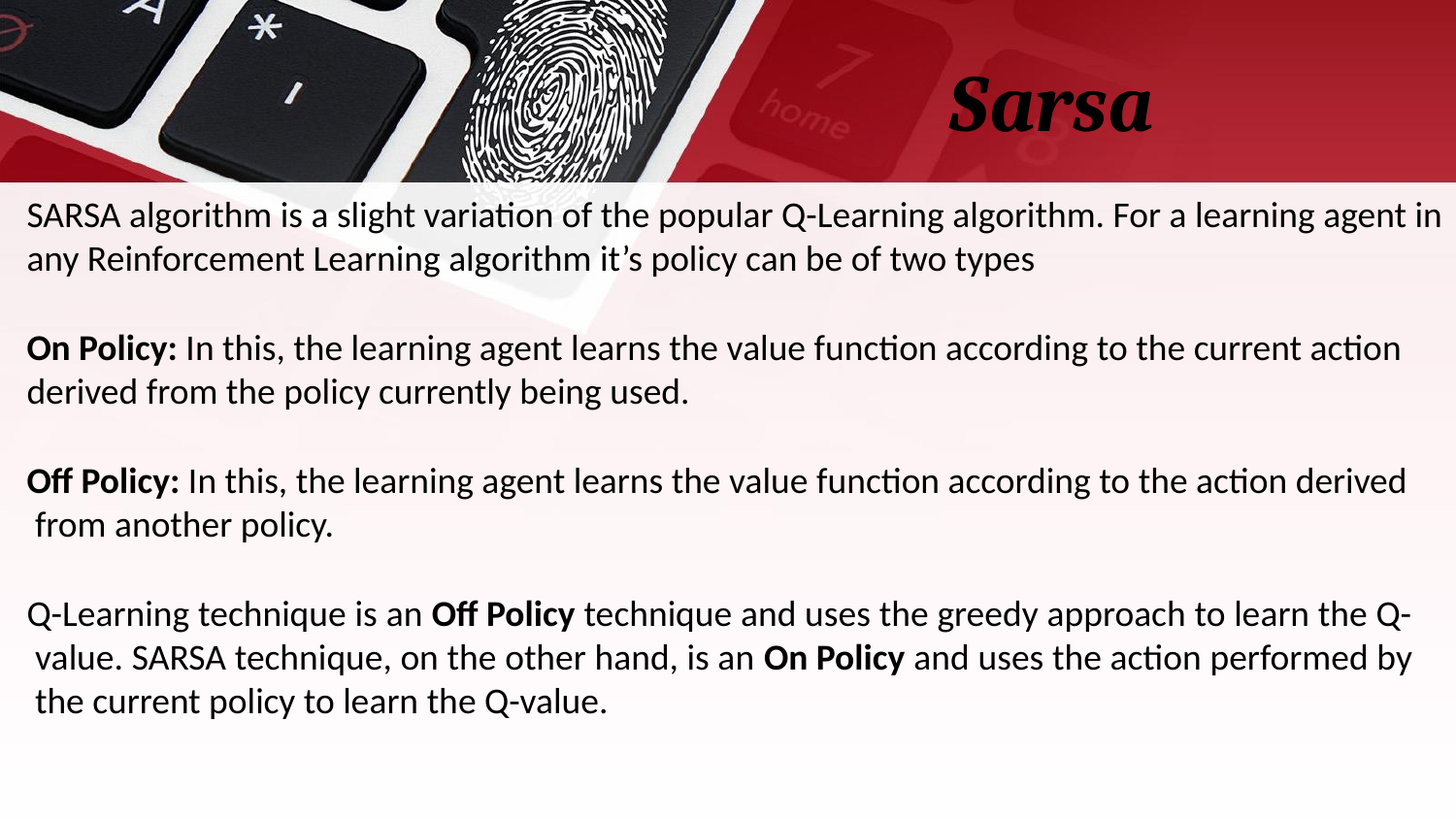

# Sarsa
SARSA algorithm is a slight variation of the popular Q-Learning algorithm. For a learning agent in
any Reinforcement Learning algorithm it’s policy can be of two types

On Policy: In this, the learning agent learns the value function according to the current action
derived from the policy currently being used.

Off Policy: In this, the learning agent learns the value function according to the action derived  from another policy.

Q-Learning technique is an Off Policy technique and uses the greedy approach to learn the Q-  value. SARSA technique, on the other hand, is an On Policy and uses the action performed by  the current policy to learn the Q-value.